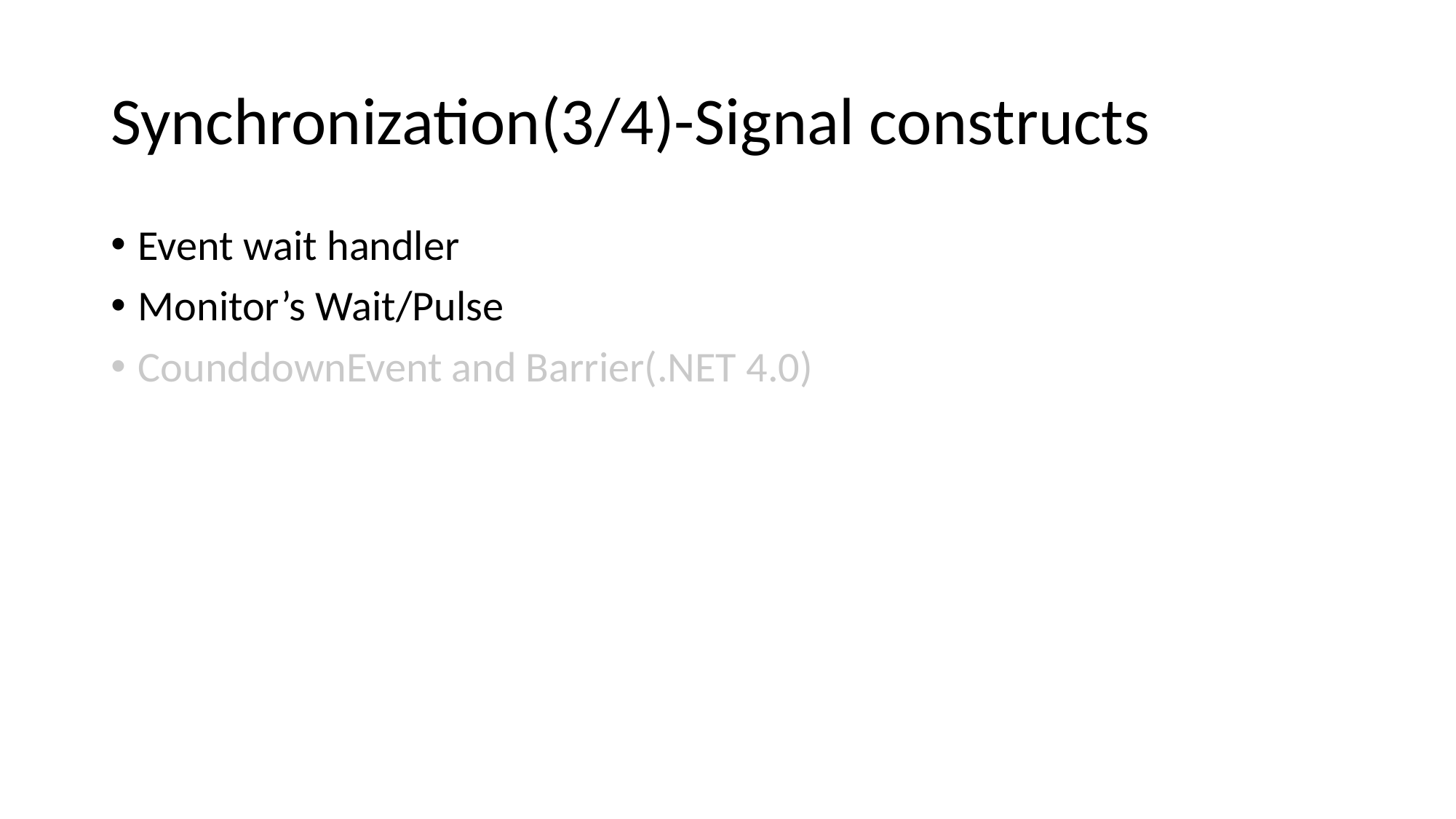

# Synchronization(3/4)-Signal constructs
Event wait handler
Monitor’s Wait/Pulse
CounddownEvent and Barrier(.NET 4.0)